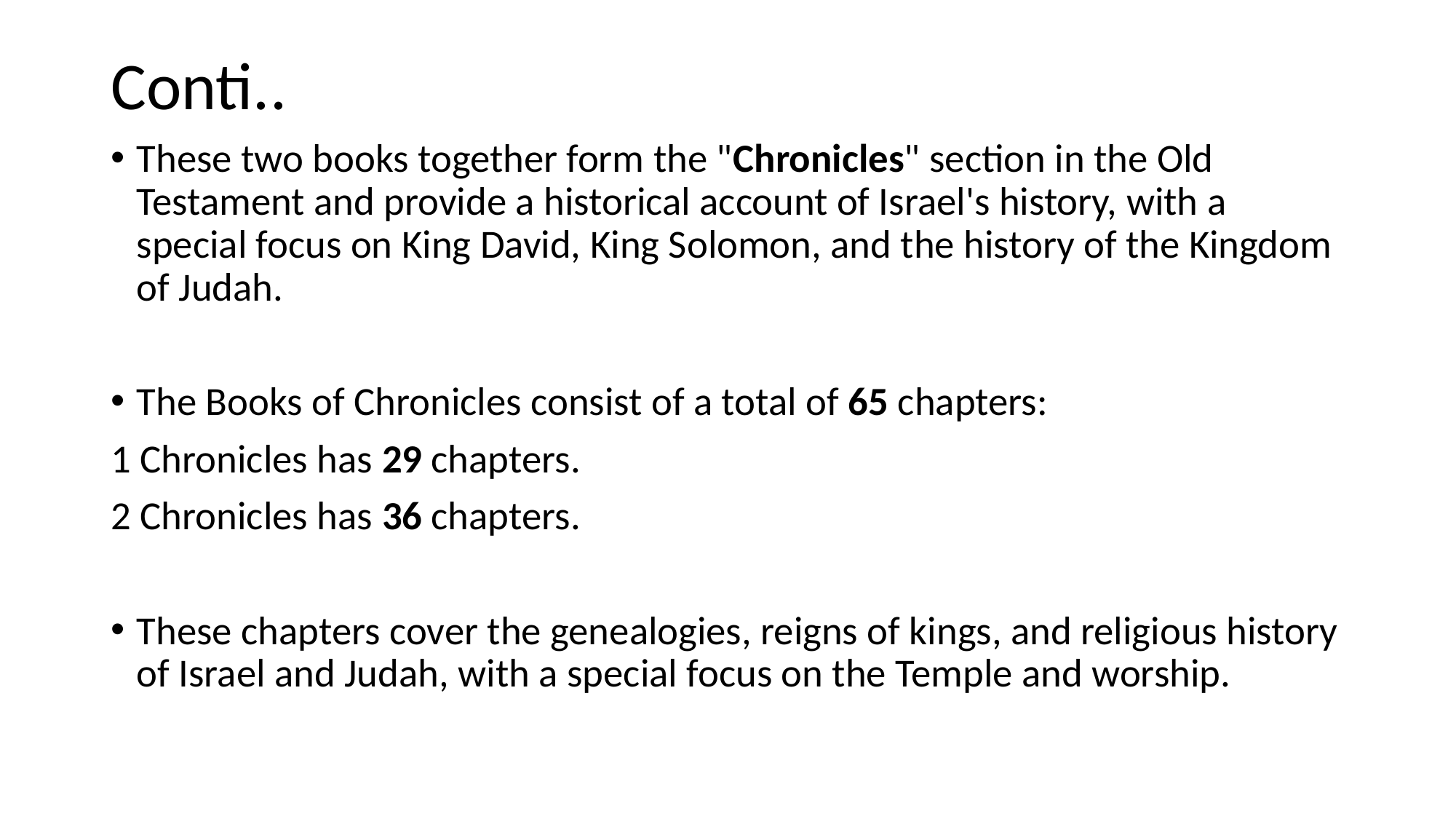

# Conti..
These two books together form the "Chronicles" section in the Old Testament and provide a historical account of Israel's history, with a special focus on King David, King Solomon, and the history of the Kingdom of Judah.

The Books of Chronicles consist of a total of 65 chapters:
1 Chronicles has 29 chapters.
2 Chronicles has 36 chapters.

These chapters cover the genealogies, reigns of kings, and religious history of Israel and Judah, with a special focus on the Temple and worship.